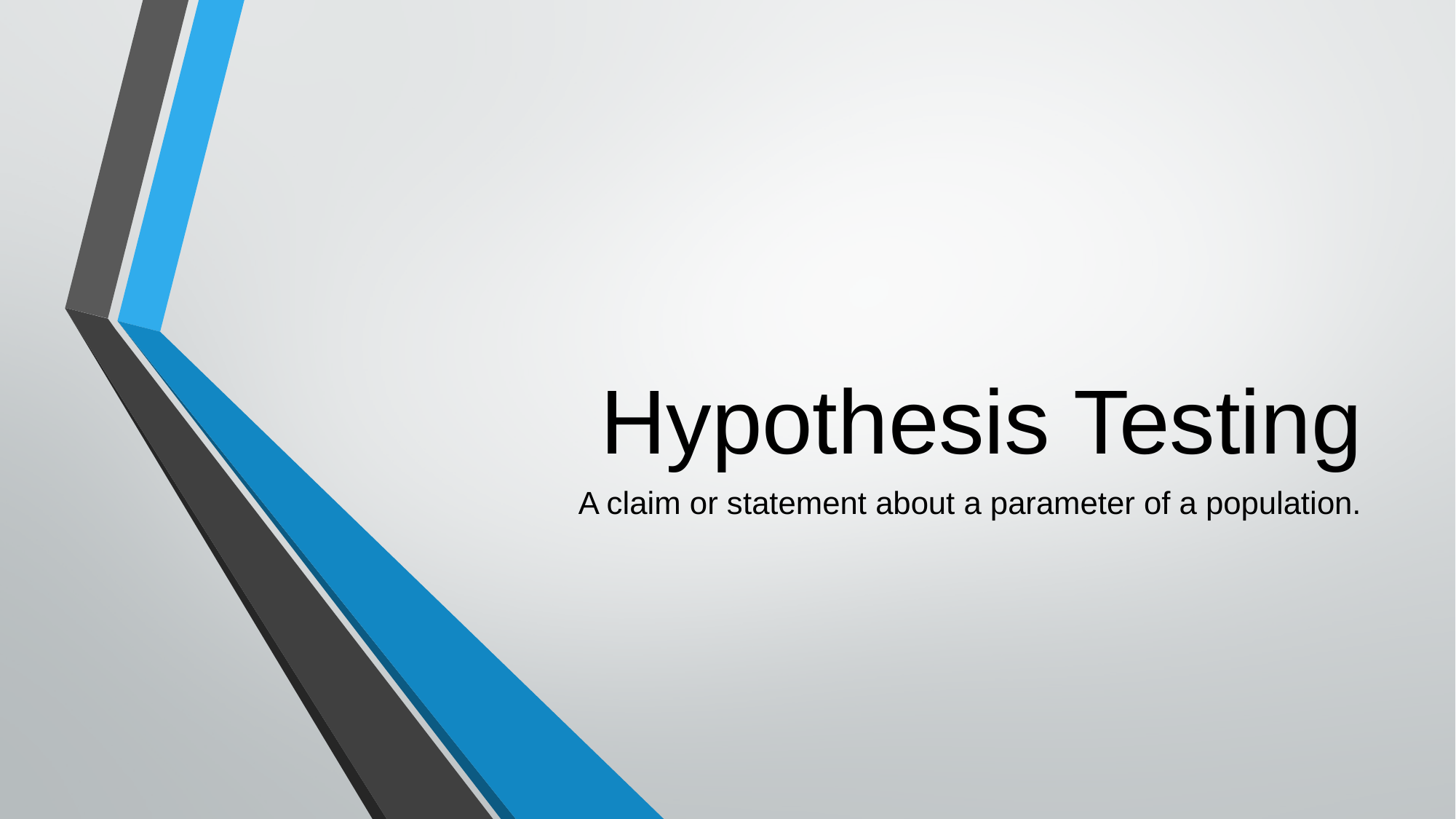

# Hypothesis Testing
A claim or statement about a parameter of a population.